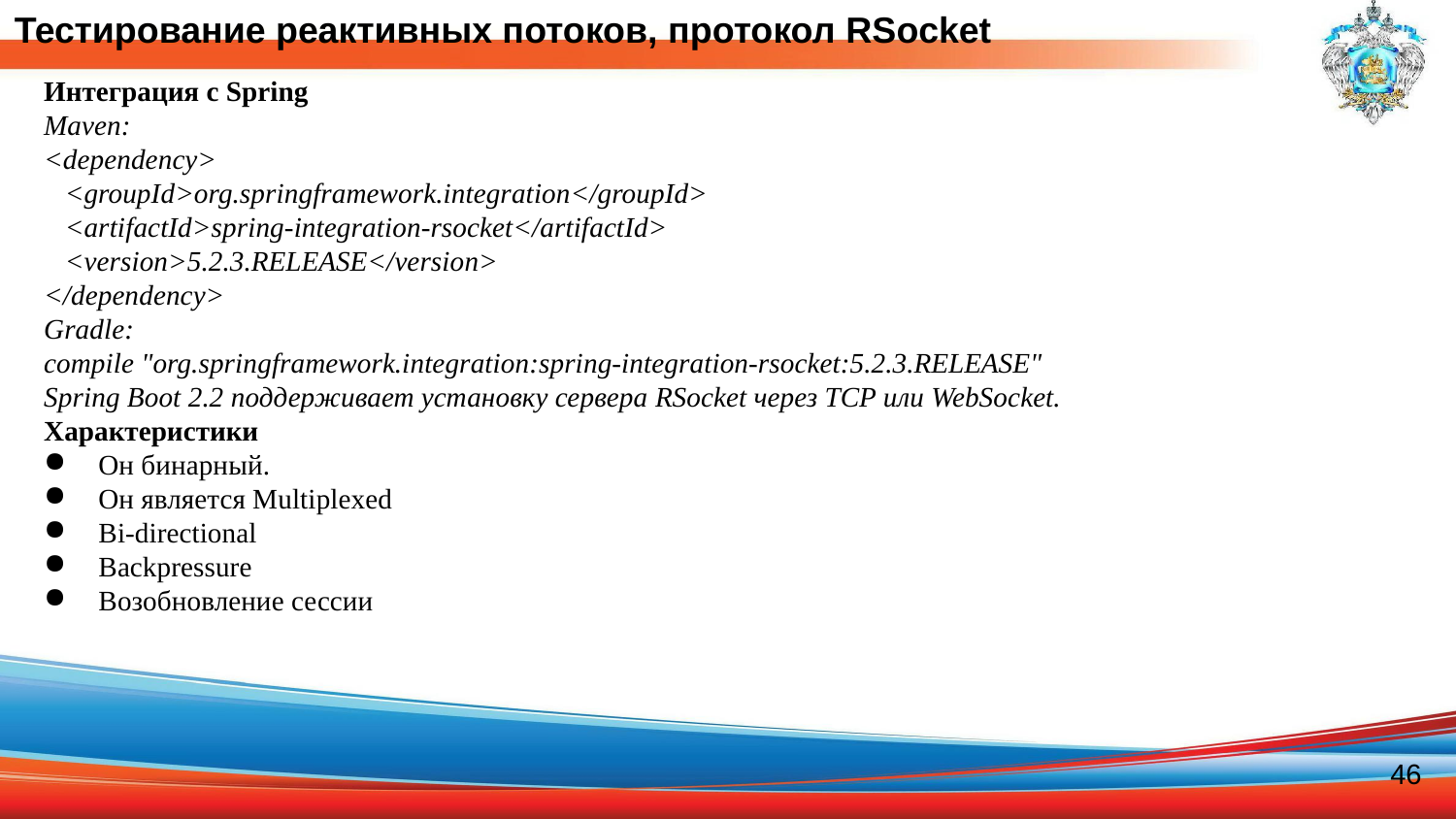

Тестирование реактивных потоков, протокол RSocket
Интеграция с Spring
Maven:
<dependency>
   <groupId>org.springframework.integration</groupId>
   <artifactId>spring-integration-rsocket</artifactId>
   <version>5.2.3.RELEASE</version>
</dependency>
Gradle:
compile "org.springframework.integration:spring-integration-rsocket:5.2.3.RELEASE"
Spring Boot 2.2 поддерживает установку сервера RSocket через TCP или WebSocket.
Характеристики
Он бинарный.
Он является Multiplexed
Bi-directional
Backpressure
Возобновление сессии

46